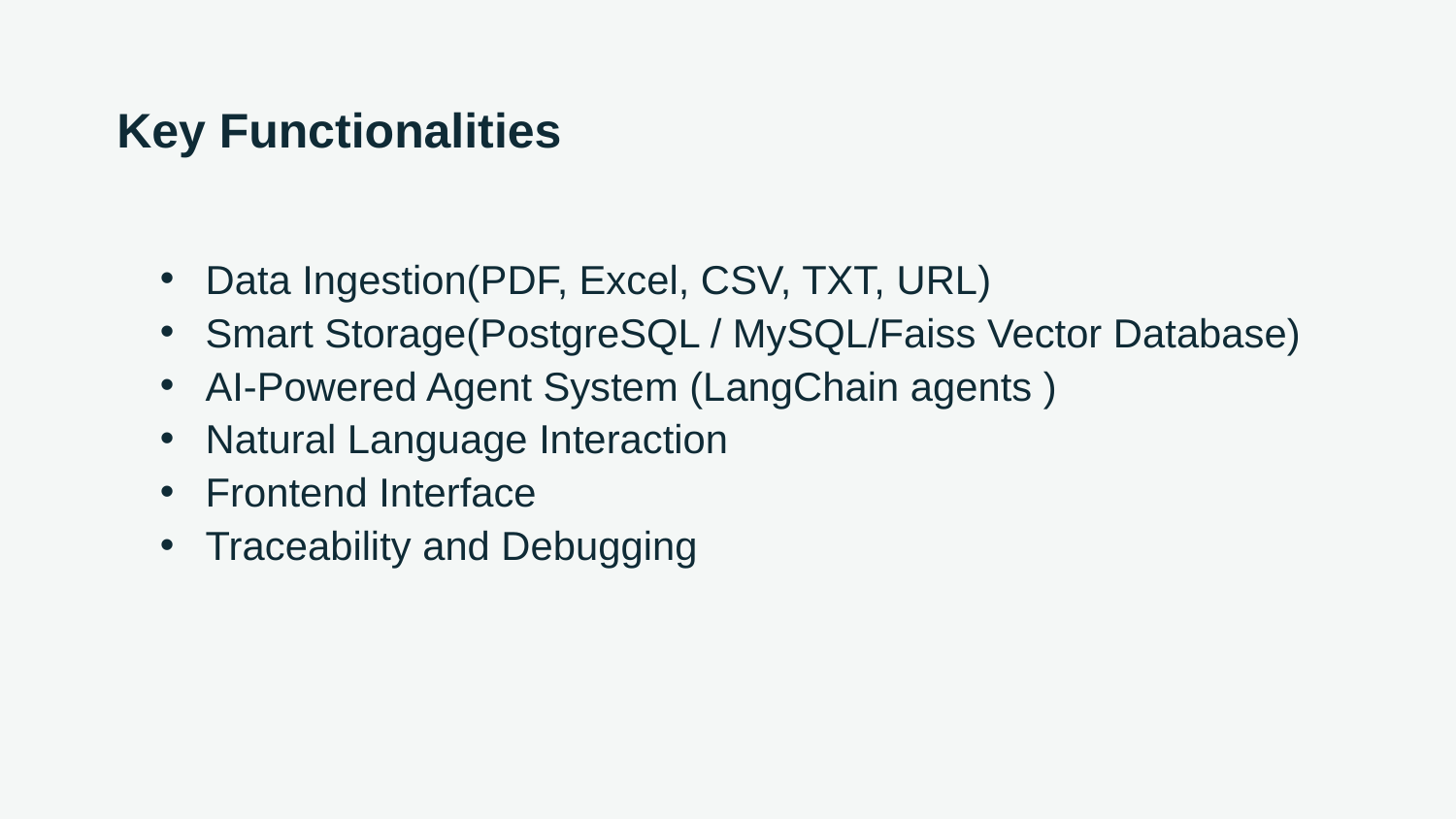

# Key Functionalities
Data Ingestion(PDF, Excel, CSV, TXT, URL)
Smart Storage(PostgreSQL / MySQL/Faiss Vector Database)
AI-Powered Agent System (LangChain agents )
Natural Language Interaction
Frontend Interface
Traceability and Debugging